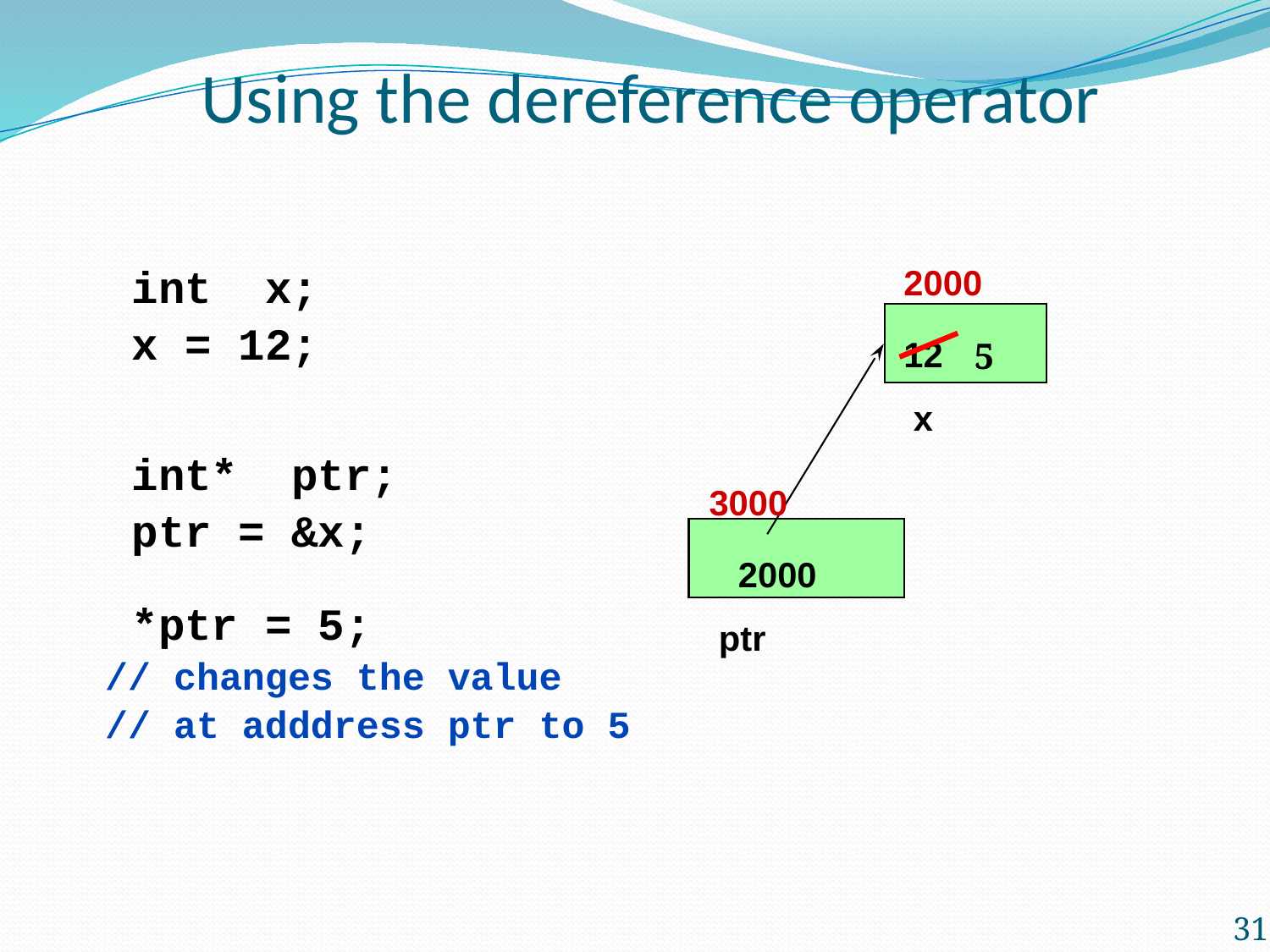

# Using the dereference operator
                    2000

                    12

                     x

3000

   2000

 ptr

 int  x;
 x = 12;

 int*  ptr;
 ptr = &x;

 *ptr = 5;
// changes the value
// at adddress ptr to 5

5

31